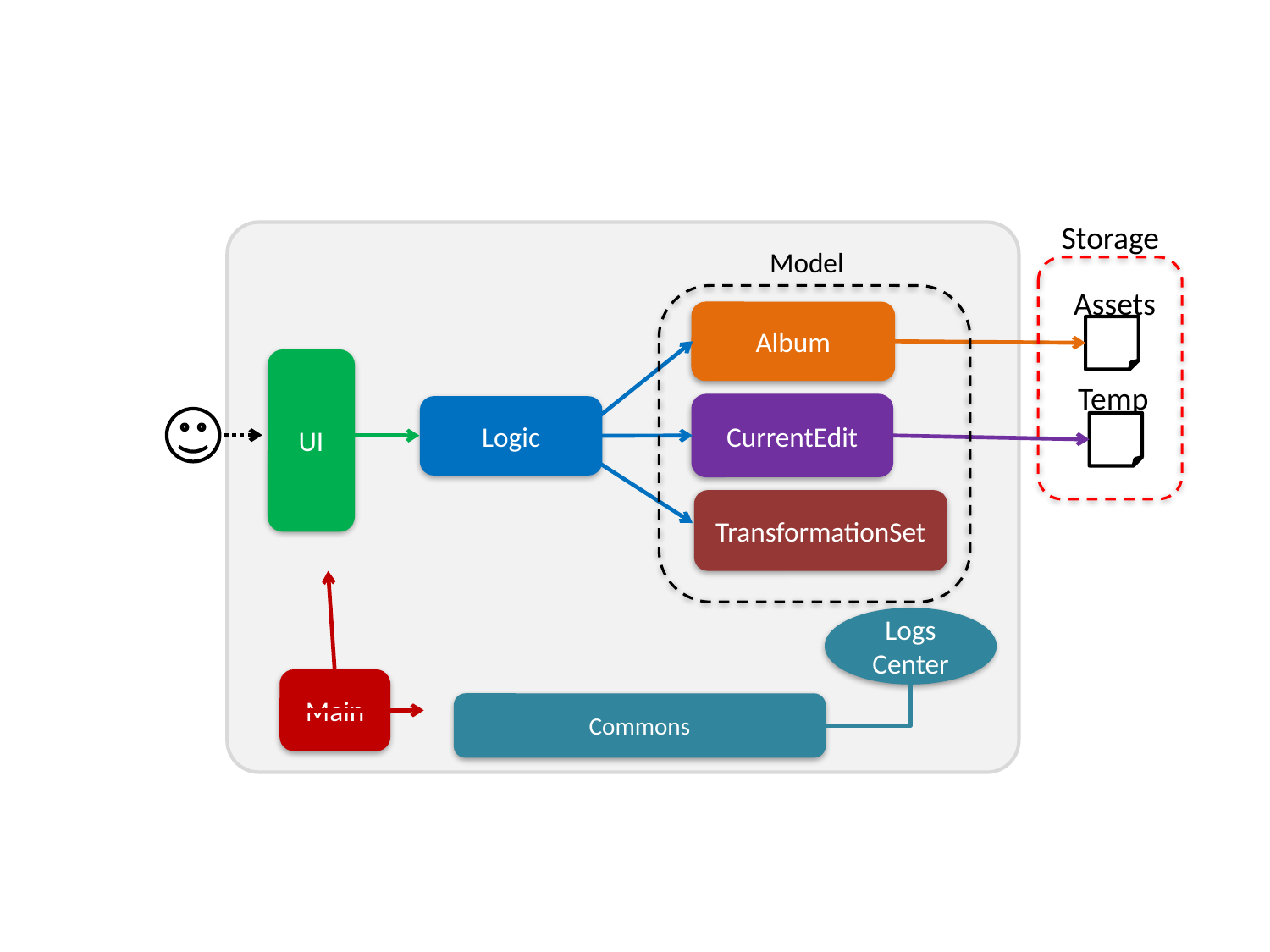

Storage

Model

Assets

Album

UI
Temp
CurrentEdit
Logic

TransformationSet
Logs
Center
Main
Commons